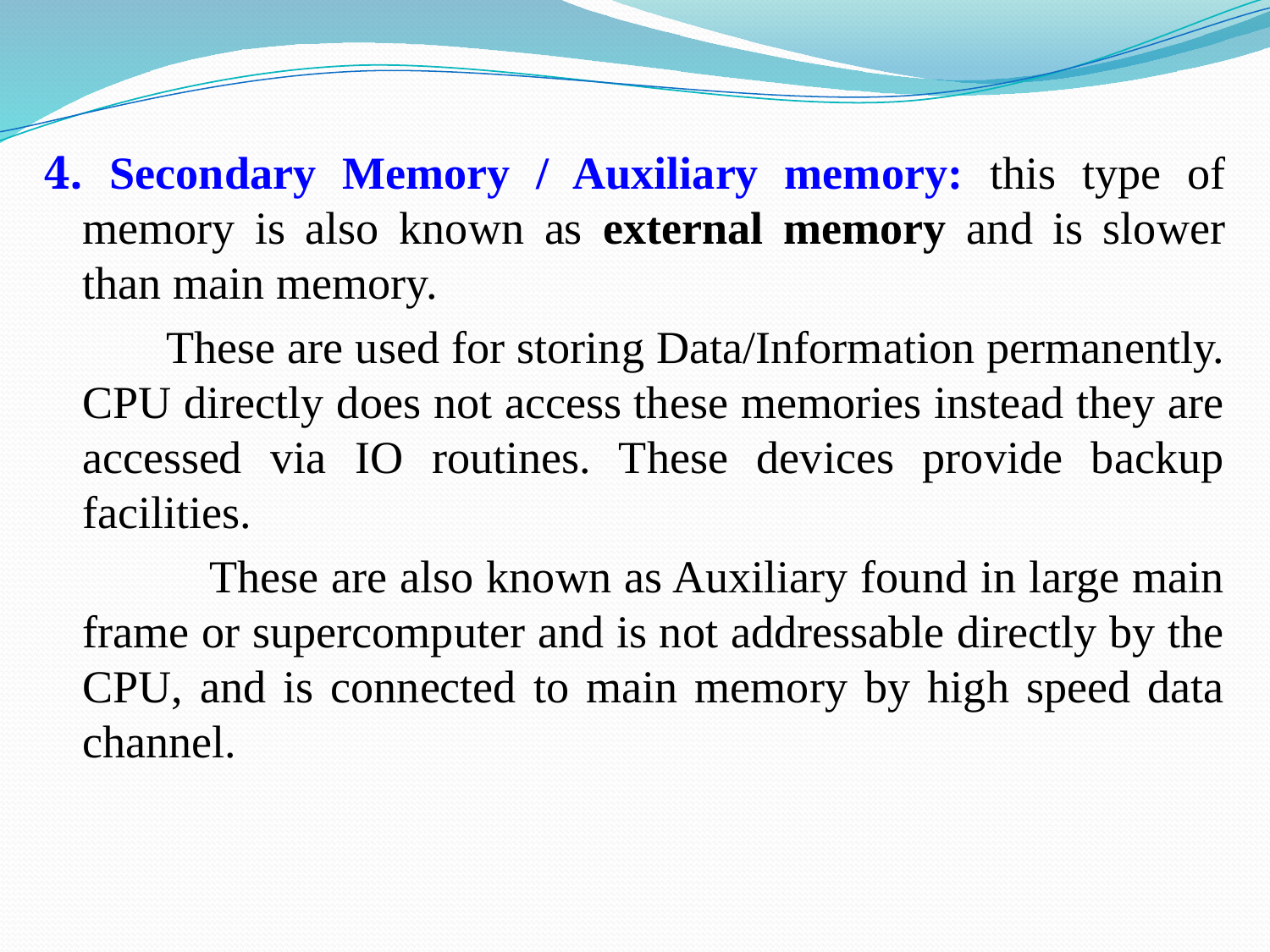

#
4. Secondary Memory / Auxiliary memory: this type of memory is also known as external memory and is slower than main memory.
	       These are used for storing Data/Information permanently. CPU directly does not access these memories instead they are accessed via IO routines. These devices provide backup facilities.
		These are also known as Auxiliary found in large main frame or supercomputer and is not addressable directly by the CPU, and is connected to main memory by high speed data channel.